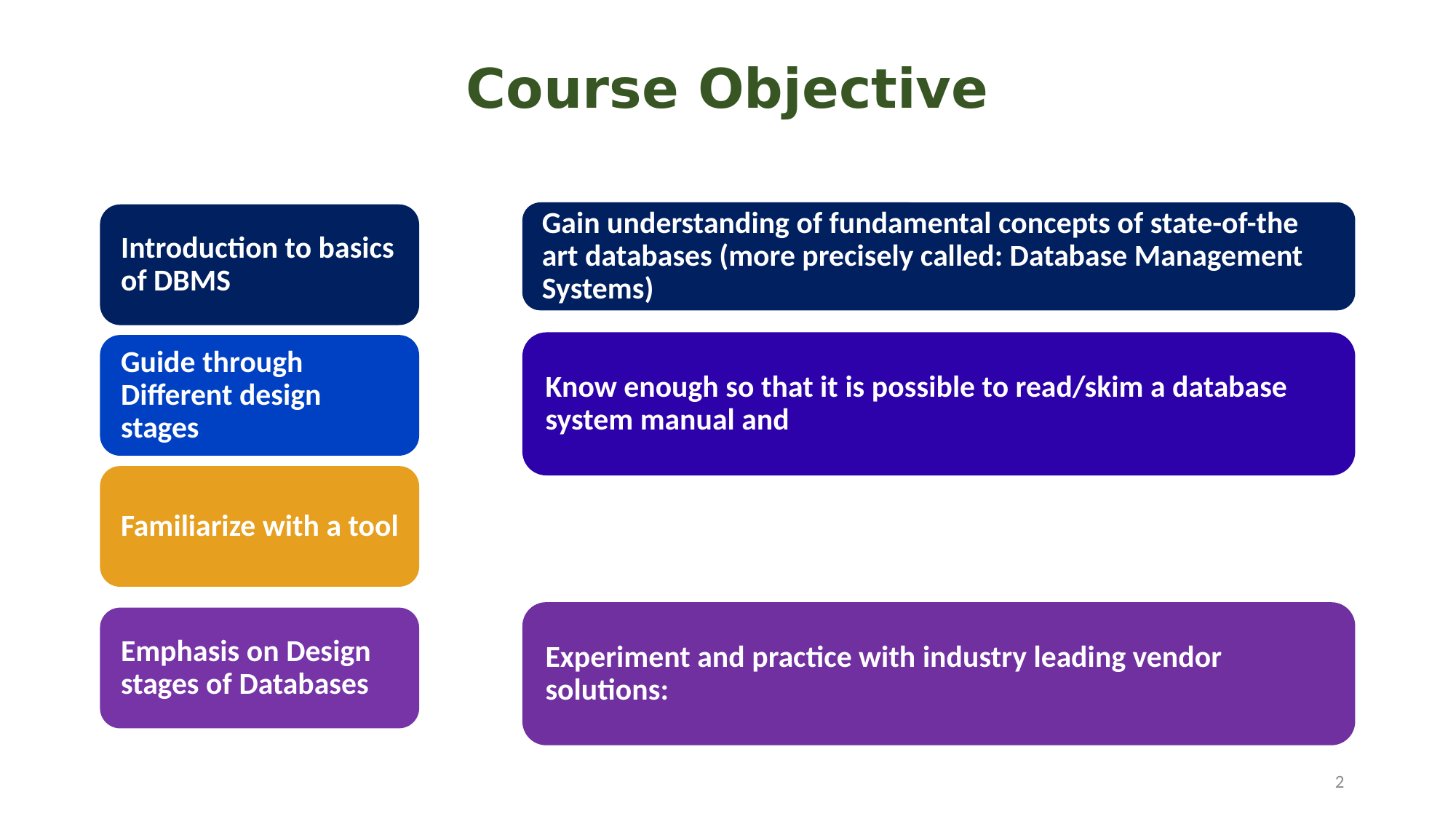

# Course Objective
Introduction to basics of DBMS
Guide through Different design stages
Familiarize with a tool
Emphasis on Design stages of Databases
Gain understanding of fundamental concepts of state-of-the art databases (more precisely called: Database Management Systems)
Know enough so that it is possible to read/skim a database system manual and

Experiment and practice with industry leading vendor solutions:
2